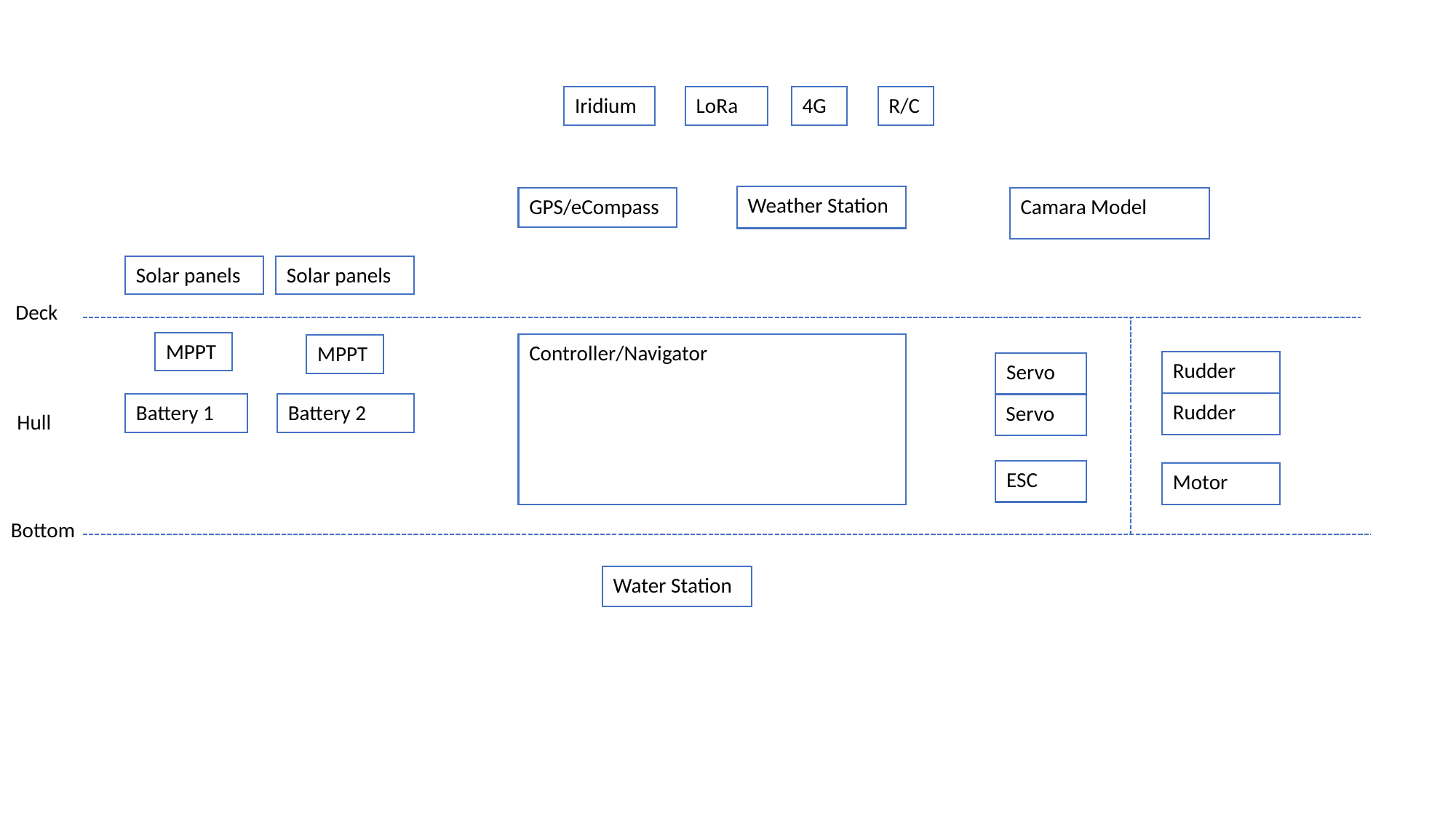

R/C
Iridium
LoRa
4G
Weather Station
GPS/eCompass
Camara Model
Solar panels
Solar panels
Deck

MPPT
Controller/Navigator
MPPT
Rudder
Servo
Rudder
Battery 1
Battery 2
Servo
Hull
ESC
Motor
Bottom
Water Station